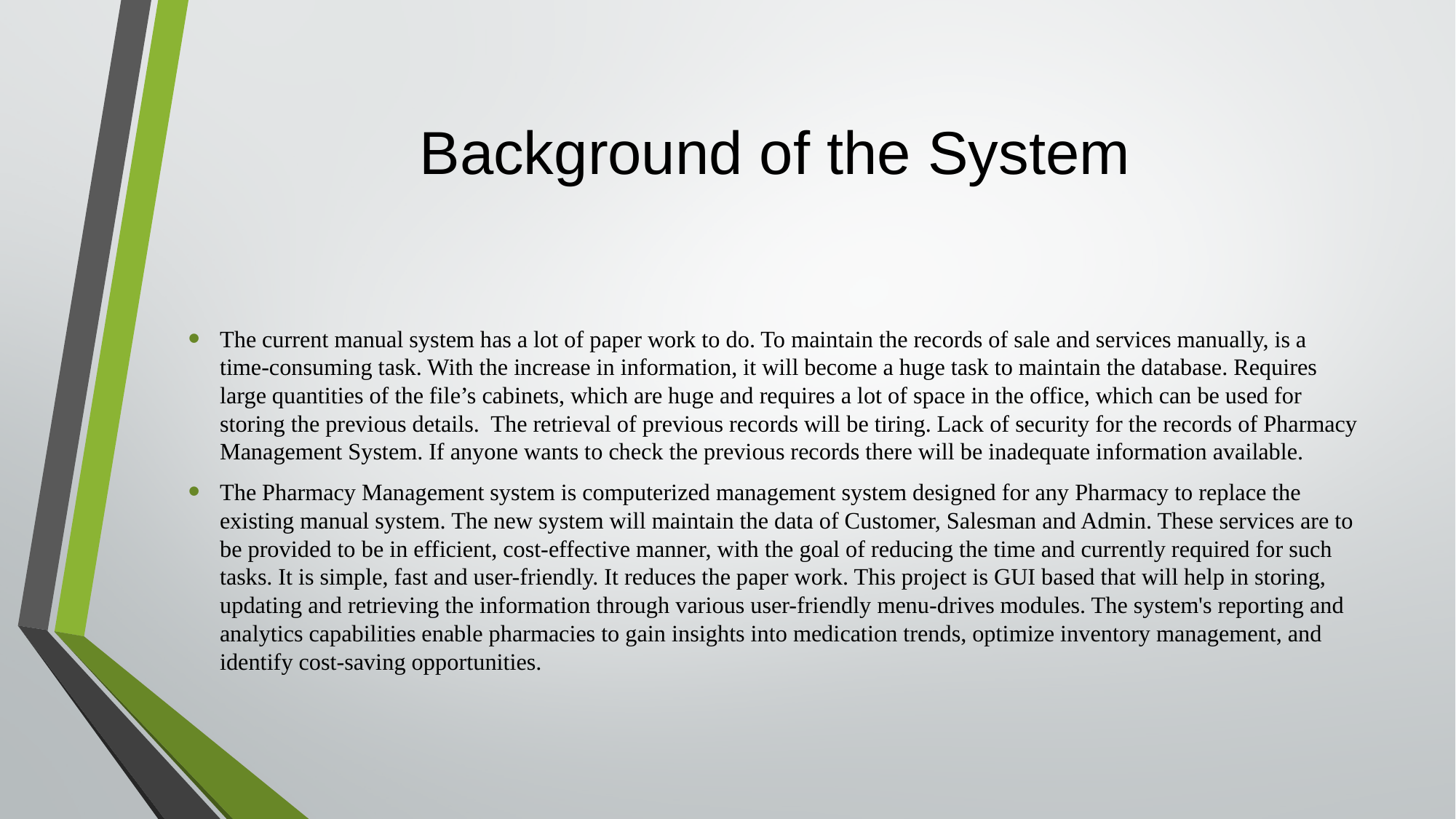

# Background of the System
The current manual system has a lot of paper work to do. To maintain the records of sale and services manually, is a time-consuming task. With the increase in information, it will become a huge task to maintain the database. Requires large quantities of the file’s cabinets, which are huge and requires a lot of space in the office, which can be used for storing the previous details.  The retrieval of previous records will be tiring. Lack of security for the records of Pharmacy Management System. If anyone wants to check the previous records there will be inadequate information available.
The Pharmacy Management system is computerized management system designed for any Pharmacy to replace the existing manual system. The new system will maintain the data of Customer, Salesman and Admin. These services are to be provided to be in efficient, cost-effective manner, with the goal of reducing the time and currently required for such tasks. It is simple, fast and user-friendly. It reduces the paper work. This project is GUI based that will help in storing, updating and retrieving the information through various user-friendly menu-drives modules. The system's reporting and analytics capabilities enable pharmacies to gain insights into medication trends, optimize inventory management, and identify cost-saving opportunities.